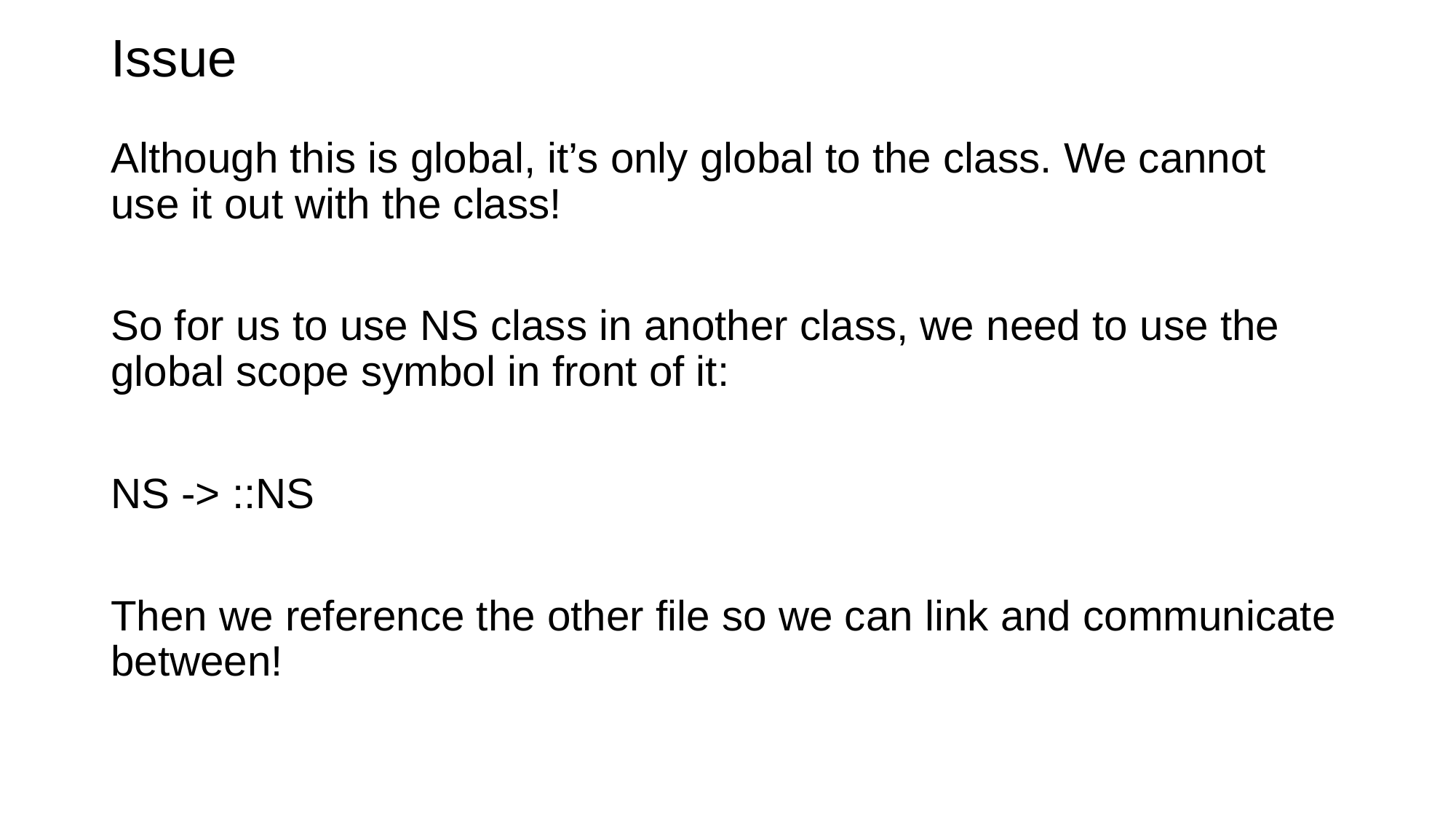

# Issue
Although this is global, it’s only global to the class. We cannot use it out with the class!

So for us to use NS class in another class, we need to use the global scope symbol in front of it:

NS -> ::NS

Then we reference the other file so we can link and communicate between!